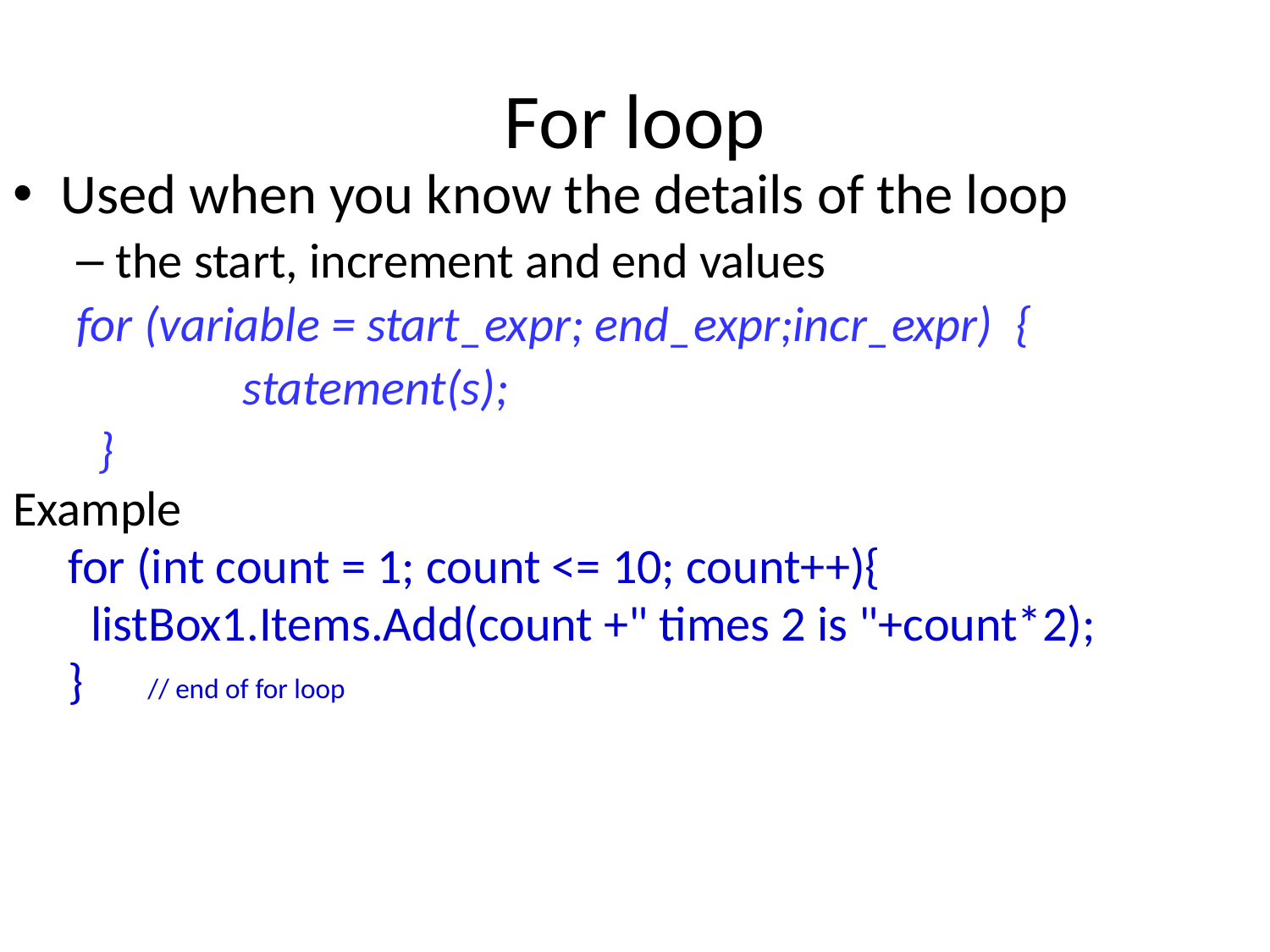

# For loop
Used when you know the details of the loop
the start, increment and end values
for (variable = start_expr; end_expr;incr_expr)  {
  		statement(s);
  }
Example
for (int count = 1; count <= 10; count++){
  listBox1.Items.Add(count +" times 2 is "+count*2);
} 	// end of for loop

35